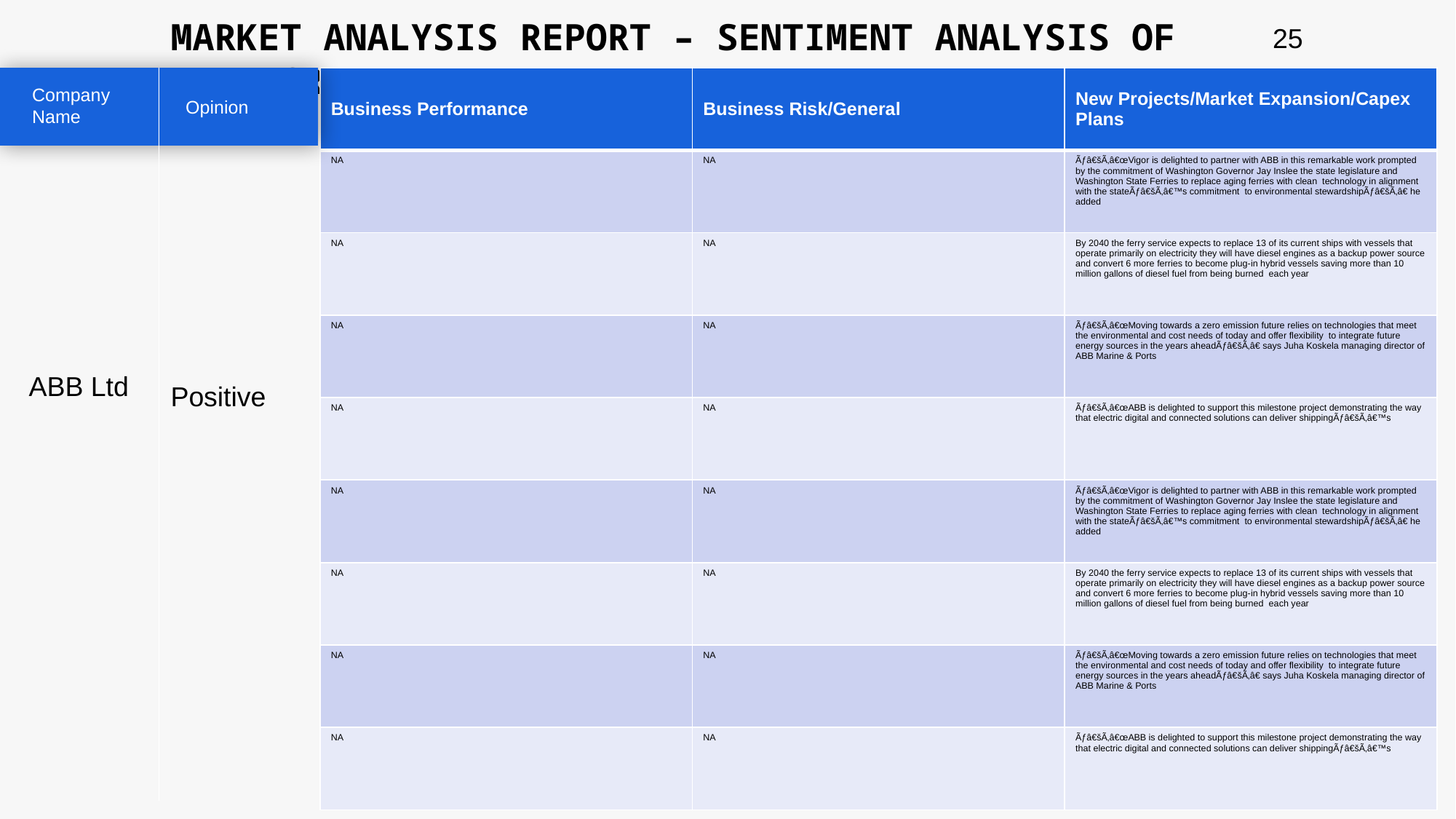

MARKET ANALYSIS REPORT – SENTIMENT ANALYSIS OF PEER GROUP
25

| Business Performance | Business Risk/General | New Projects/Market Expansion/Capex Plans |
| --- | --- | --- |
| NA | NA | Ãƒâ€šÃ‚â€œVigor is delighted to partner with ABB in this remarkable work prompted by the commitment of Washington Governor Jay Inslee the state legislature and Washington State Ferries to replace aging ferries with clean technology in alignment with the stateÃƒâ€šÃ‚â€™s commitment to environmental stewardshipÃƒâ€šÃ‚â€ he added |
| NA | NA | By 2040 the ferry service expects to replace 13 of its current ships with vessels that operate primarily on electricity they will have diesel engines as a backup power source and convert 6 more ferries to become plug-in hybrid vessels saving more than 10 million gallons of diesel fuel from being burned each year |
| NA | NA | Ãƒâ€šÃ‚â€œMoving towards a zero emission future relies on technologies that meet the environmental and cost needs of today and offer flexibility to integrate future energy sources in the years aheadÃƒâ€šÃ‚â€ says Juha Koskela managing director of ABB Marine & Ports |
| NA | NA | Ãƒâ€šÃ‚â€œABB is delighted to support this milestone project demonstrating the way that electric digital and connected solutions can deliver shippingÃƒâ€šÃ‚â€™s |
| NA | NA | Ãƒâ€šÃ‚â€œVigor is delighted to partner with ABB in this remarkable work prompted by the commitment of Washington Governor Jay Inslee the state legislature and Washington State Ferries to replace aging ferries with clean technology in alignment with the stateÃƒâ€šÃ‚â€™s commitment to environmental stewardshipÃƒâ€šÃ‚â€ he added |
| NA | NA | By 2040 the ferry service expects to replace 13 of its current ships with vessels that operate primarily on electricity they will have diesel engines as a backup power source and convert 6 more ferries to become plug-in hybrid vessels saving more than 10 million gallons of diesel fuel from being burned each year |
| NA | NA | Ãƒâ€šÃ‚â€œMoving towards a zero emission future relies on technologies that meet the environmental and cost needs of today and offer flexibility to integrate future energy sources in the years aheadÃƒâ€šÃ‚â€ says Juha Koskela managing director of ABB Marine & Ports |
| NA | NA | Ãƒâ€šÃ‚â€œABB is delighted to support this milestone project demonstrating the way that electric digital and connected solutions can deliver shippingÃƒâ€šÃ‚â€™s |
Company Name
Opinion
ABB Ltd
Positive